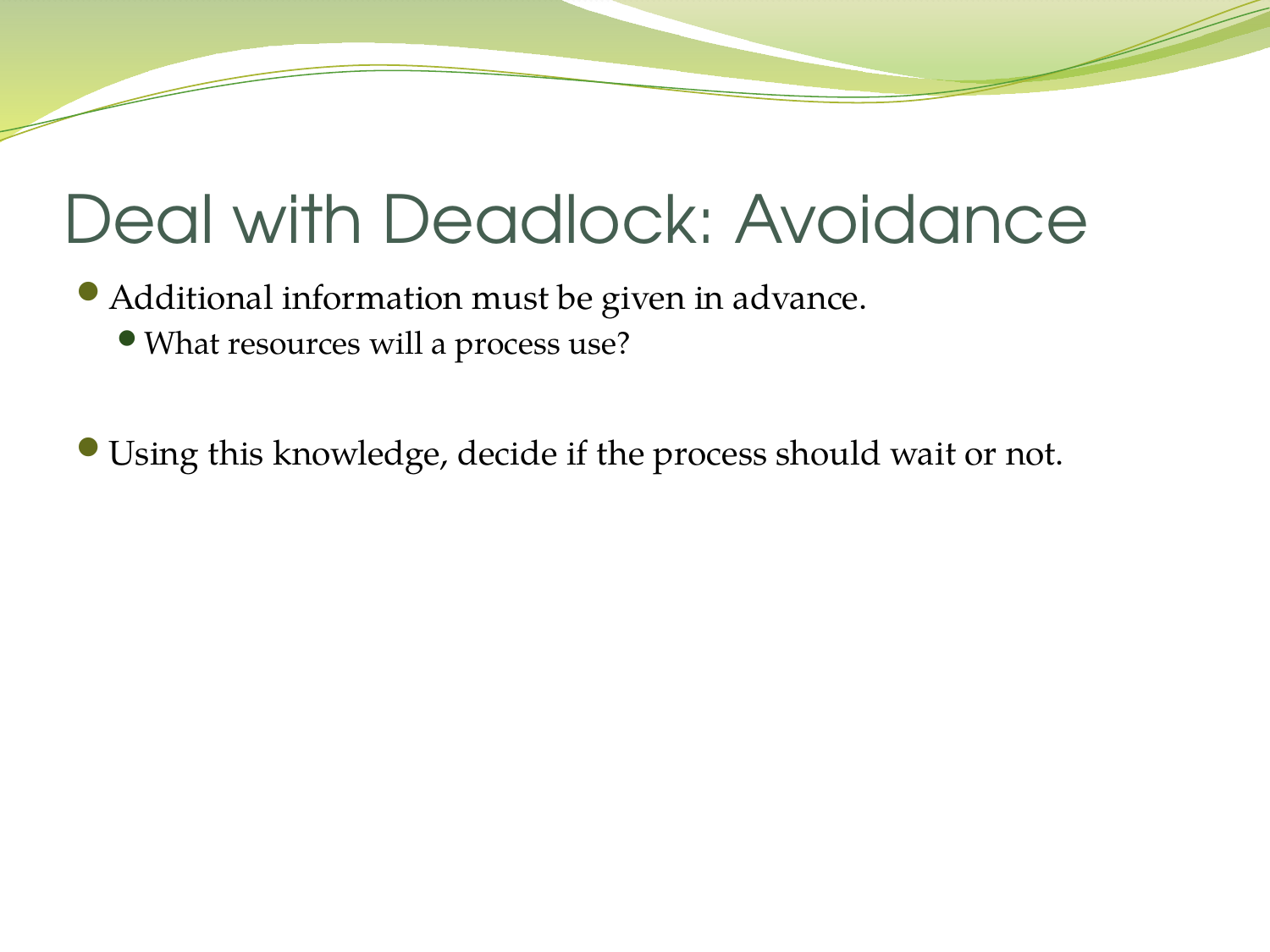

# Deal with Deadlock: Avoidance
Additional information must be given in advance.
What resources will a process use?

Using this knowledge, decide if the process should wait or not.